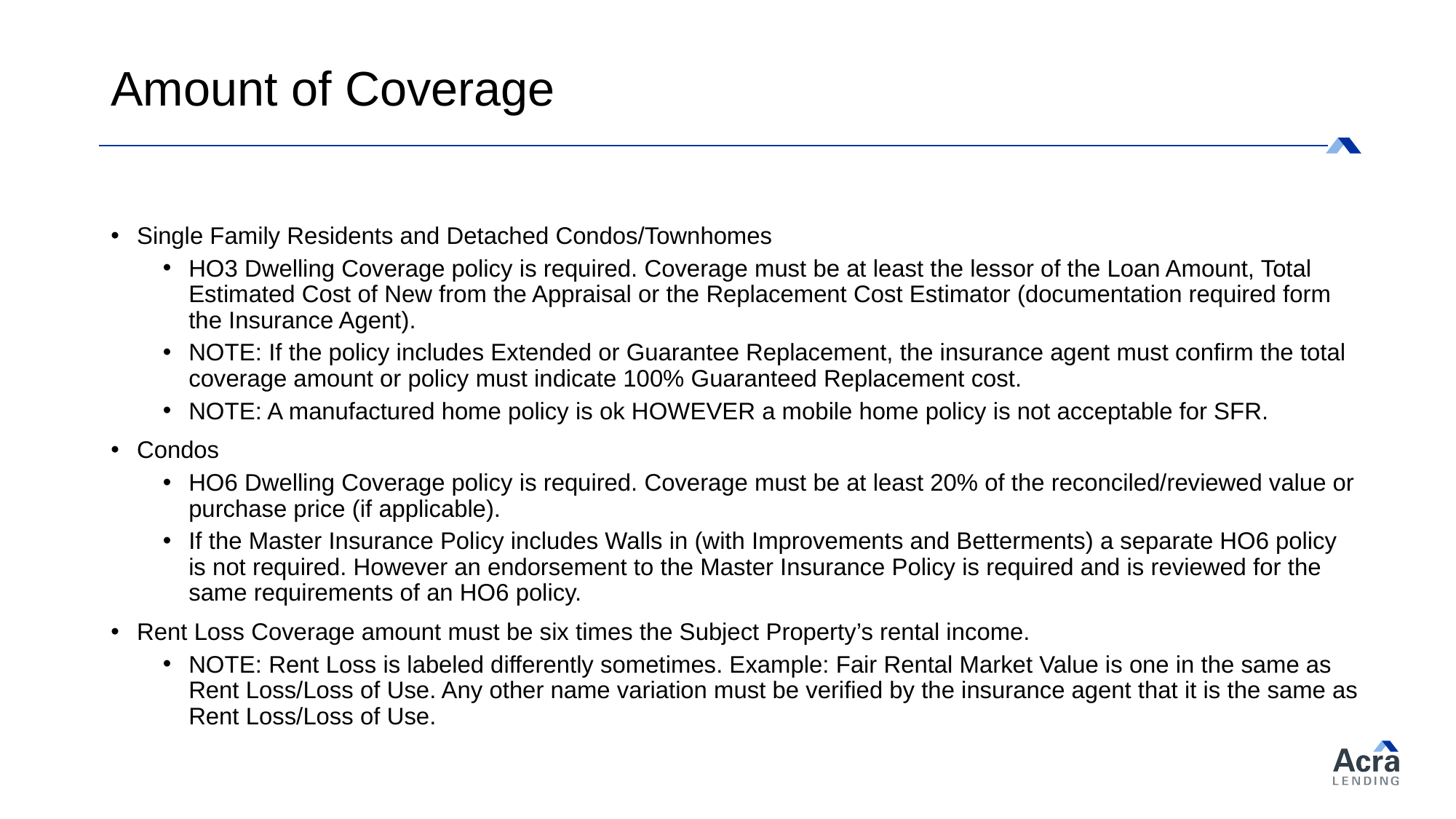

# Amount of Coverage
Single Family Residents and Detached Condos/Townhomes
HO3 Dwelling Coverage policy is required. Coverage must be at least the lessor of the Loan Amount, Total Estimated Cost of New from the Appraisal or the Replacement Cost Estimator (documentation required form the Insurance Agent).
NOTE: If the policy includes Extended or Guarantee Replacement, the insurance agent must confirm the total coverage amount or policy must indicate 100% Guaranteed Replacement cost.
NOTE: A manufactured home policy is ok HOWEVER a mobile home policy is not acceptable for SFR.
Condos
HO6 Dwelling Coverage policy is required. Coverage must be at least 20% of the reconciled/reviewed value or purchase price (if applicable).
If the Master Insurance Policy includes Walls in (with Improvements and Betterments) a separate HO6 policy is not required. However an endorsement to the Master Insurance Policy is required and is reviewed for the same requirements of an HO6 policy.
Rent Loss Coverage amount must be six times the Subject Property’s rental income.
NOTE: Rent Loss is labeled differently sometimes. Example: Fair Rental Market Value is one in the same as Rent Loss/Loss of Use. Any other name variation must be verified by the insurance agent that it is the same as Rent Loss/Loss of Use.